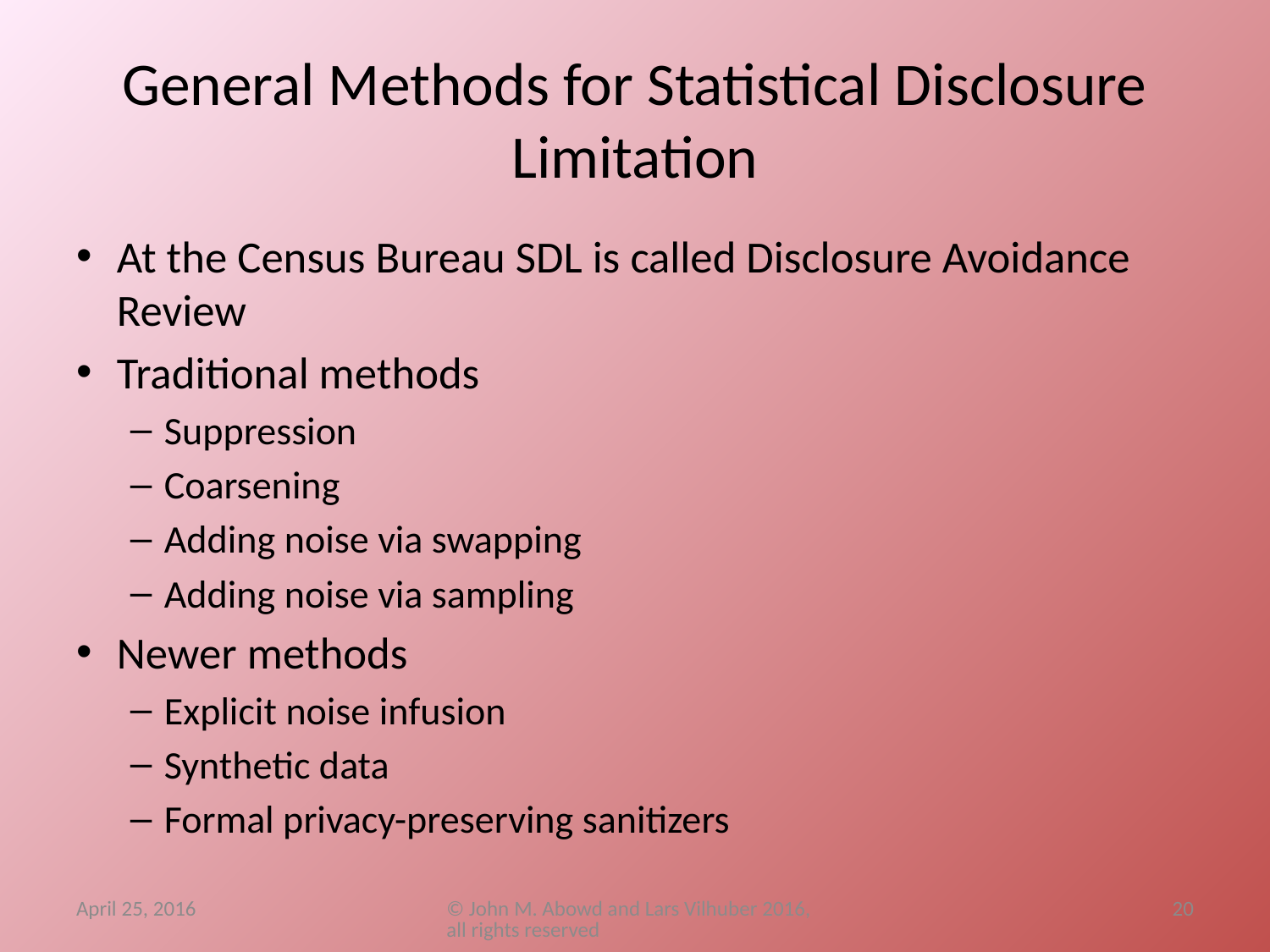

# General Methods for Statistical Disclosure Limitation
At the Census Bureau SDL is called Disclosure Avoidance Review
Traditional methods
Suppression
Coarsening
Adding noise via swapping
Adding noise via sampling
Newer methods
Explicit noise infusion
Synthetic data
Formal privacy-preserving sanitizers
April 25, 2016
© John M. Abowd and Lars Vilhuber 2016, all rights reserved
20